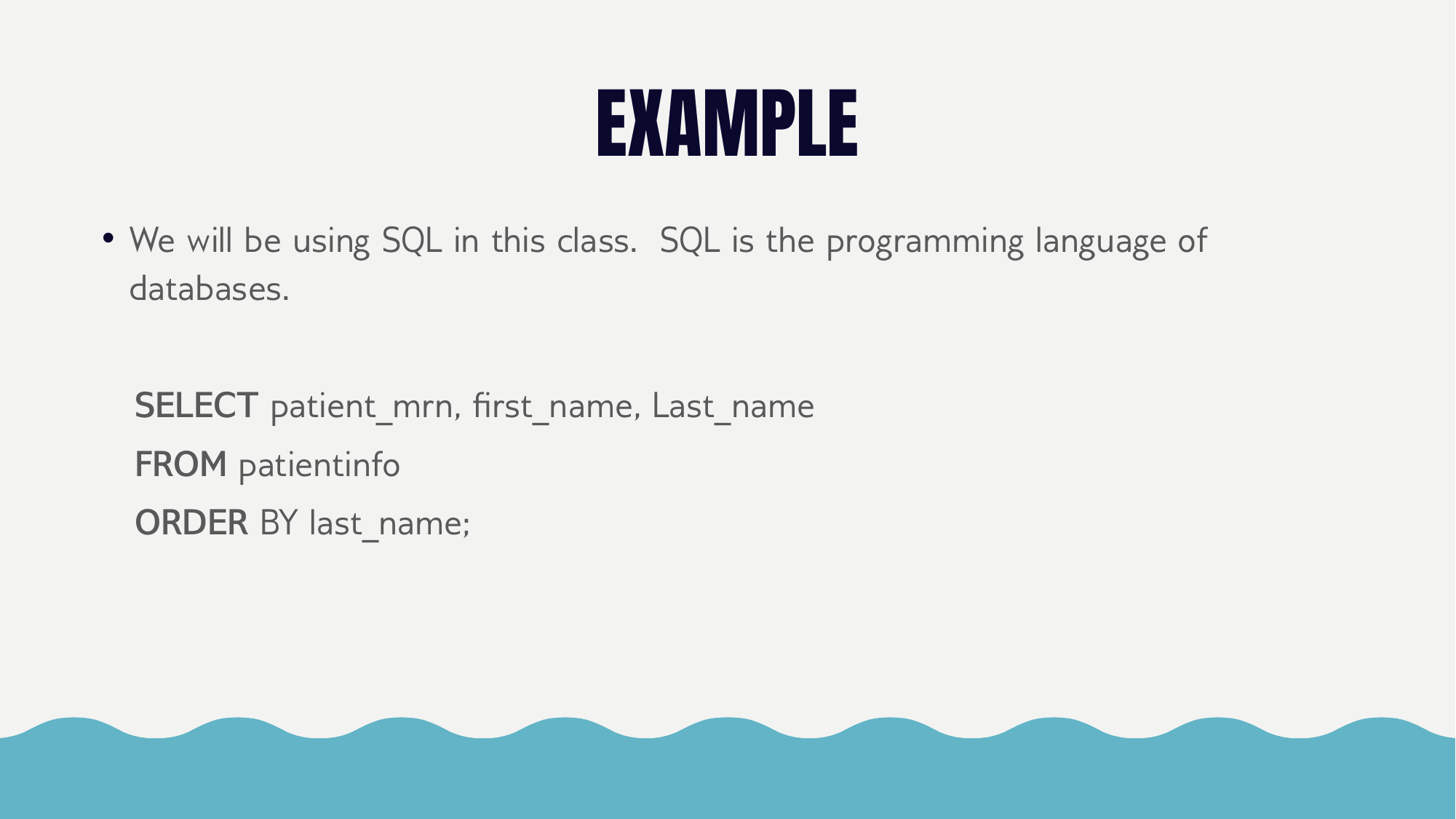

# EXAMPLE
We will be using SQL in this class.  SQL is the programming language of databases.

SELECT patient_mrn, first_name, Last_name
FROM patientinfo
ORDER BY last_name;